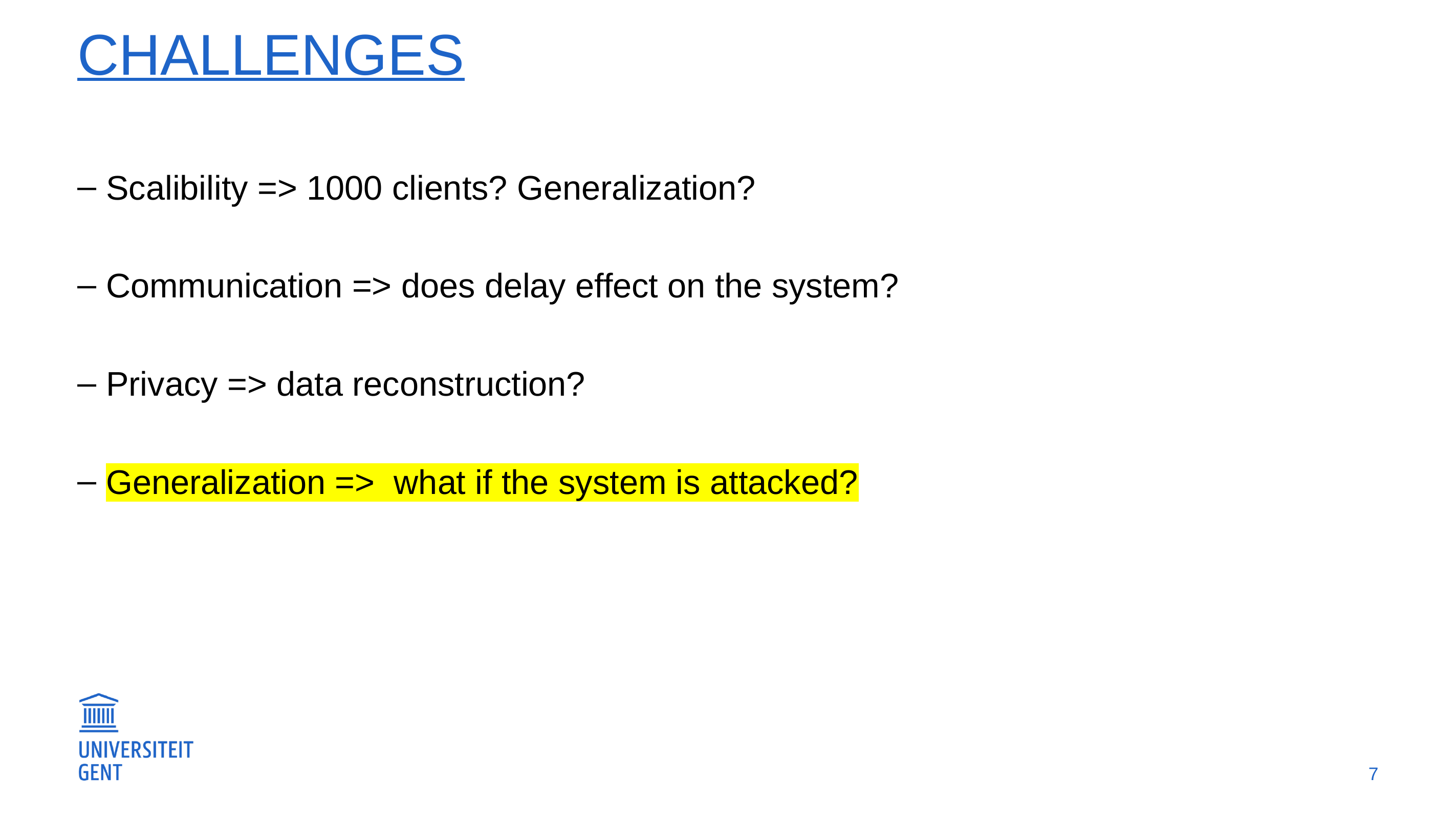

# challenges
Scalibility => 1000 clients? Generalization?

Communication => does delay effect on the system?

Privacy => data reconstruction?

Generalization =>  what if the system is attacked?

7